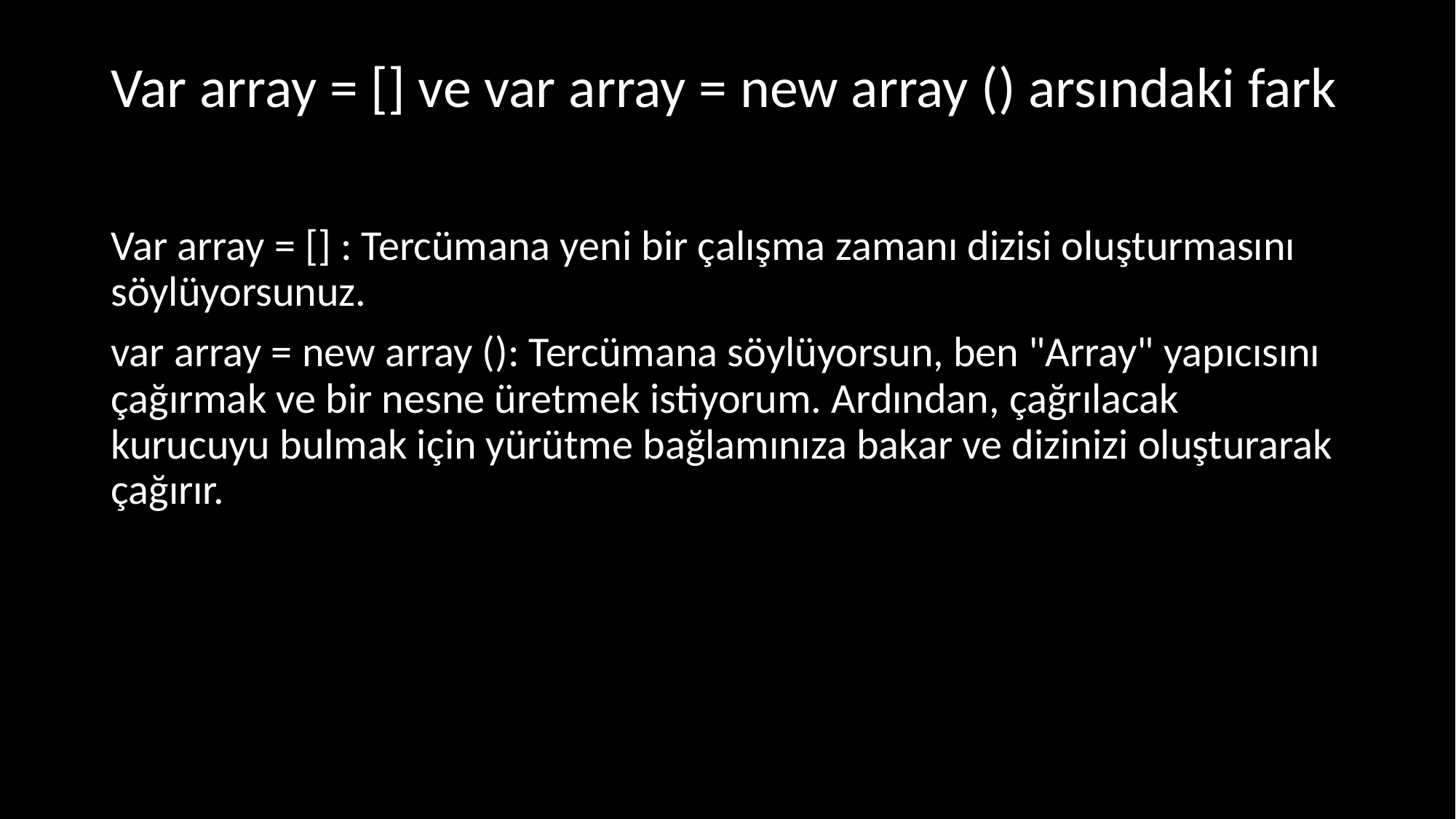

# Var array = [] ve var array = new array () arsındaki fark
Var array = [] : Tercümana yeni bir çalışma zamanı dizisi oluşturmasını söylüyorsunuz.
var array = new array (): Tercümana söylüyorsun, ben "Array" yapıcısını çağırmak ve bir nesne üretmek istiyorum. Ardından, çağrılacak kurucuyu bulmak için yürütme bağlamınıza bakar ve dizinizi oluşturarak çağırır.